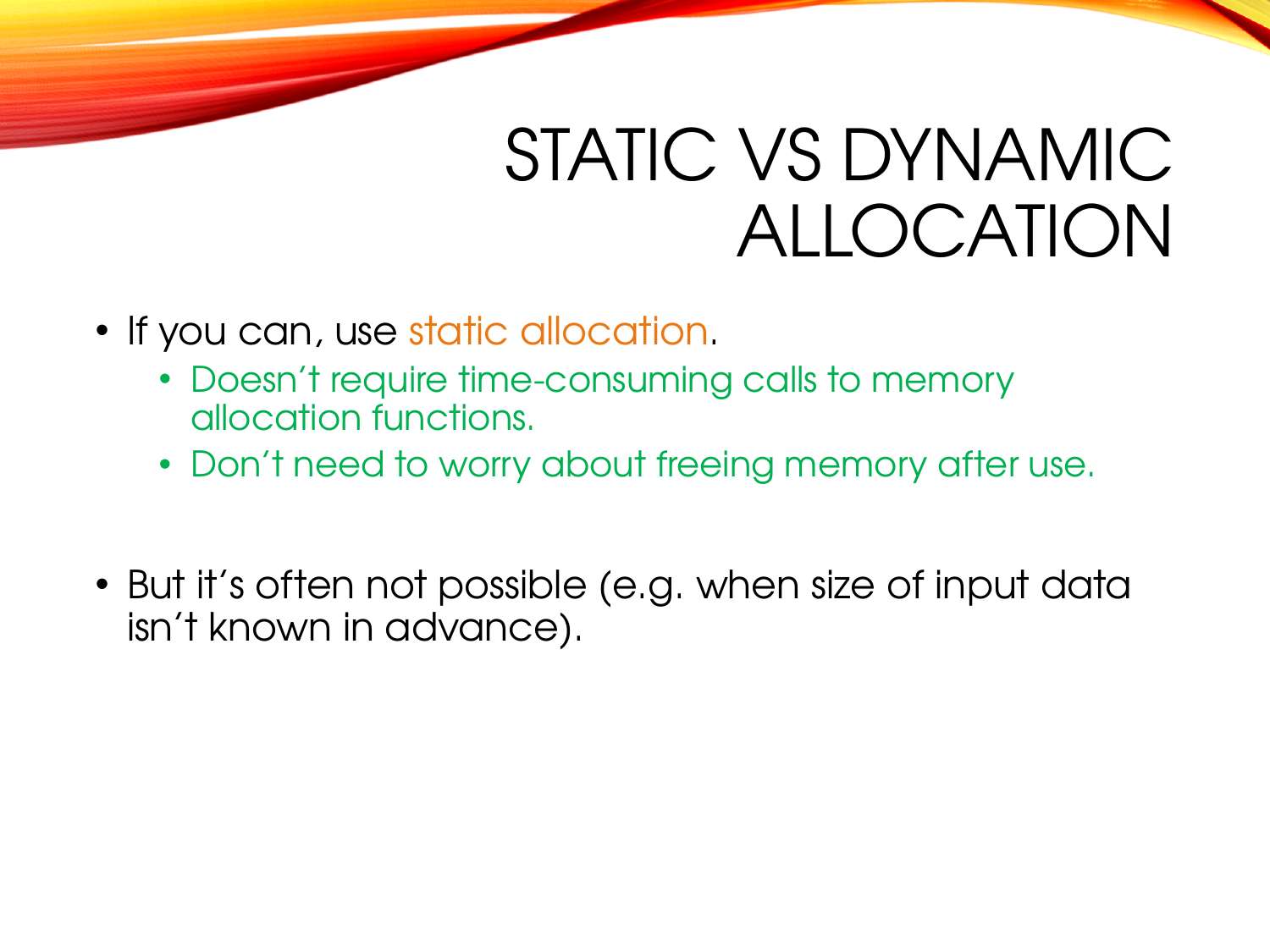

# Static vs dynamic allocation
If you can, use static allocation.
Doesn’t require time-consuming calls to memory allocation functions.
Don’t need to worry about freeing memory after use.

But it’s often not possible (e.g. when size of input data isn’t known in advance).